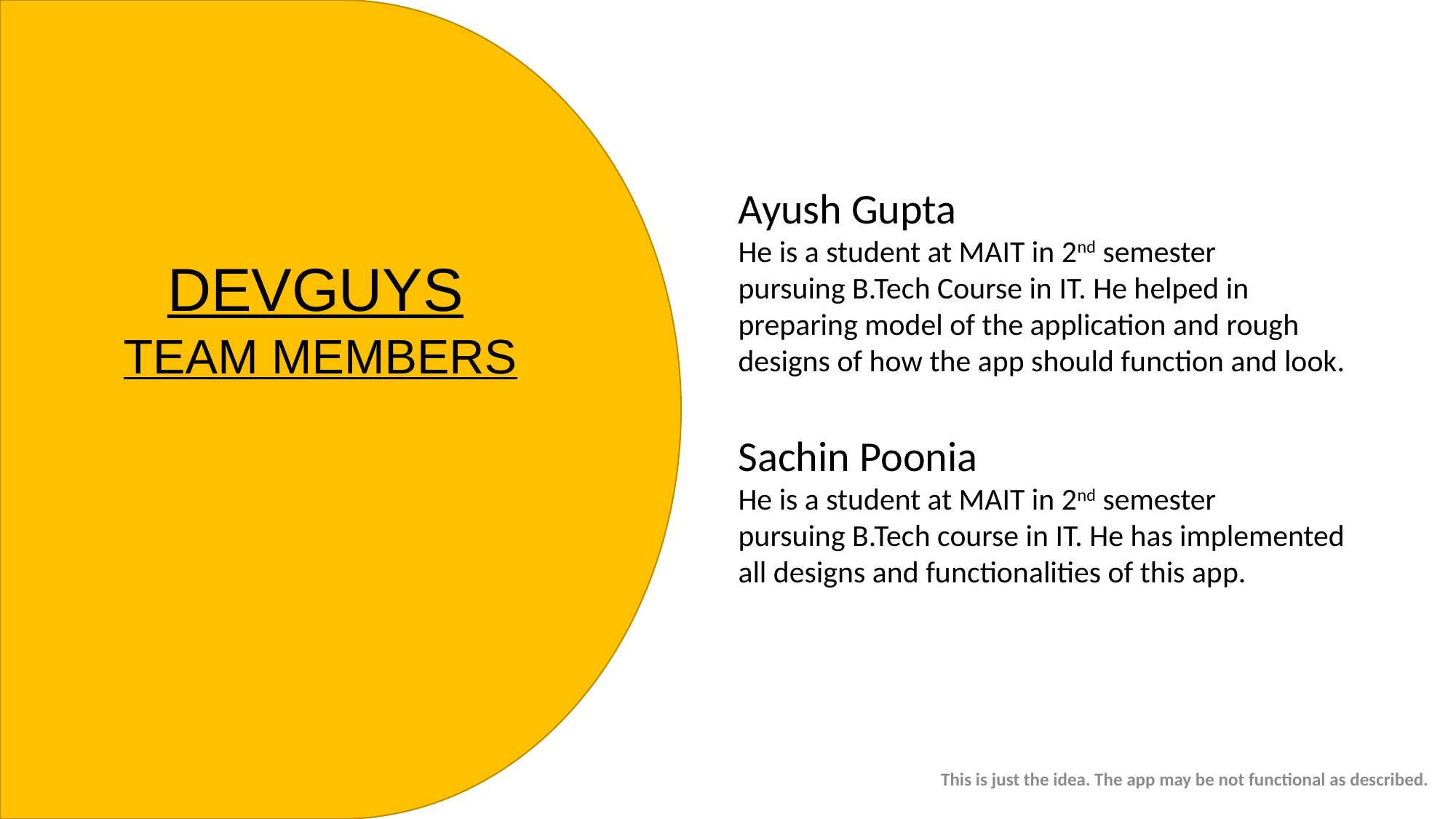

Ayush Gupta
He is a student at MAIT in 2nd semester
pursuing B.Tech Course in IT. He helped in preparing model of the application and rough designs of how the app should function and look.

Sachin Poonia
He is a student at MAIT in 2nd semester
pursuing B.Tech course in IT. He has implemented all designs and functionalities of this app.

DEVGUYS
TEAM MEMBERS
This is just the idea. The app may be not functional as described.